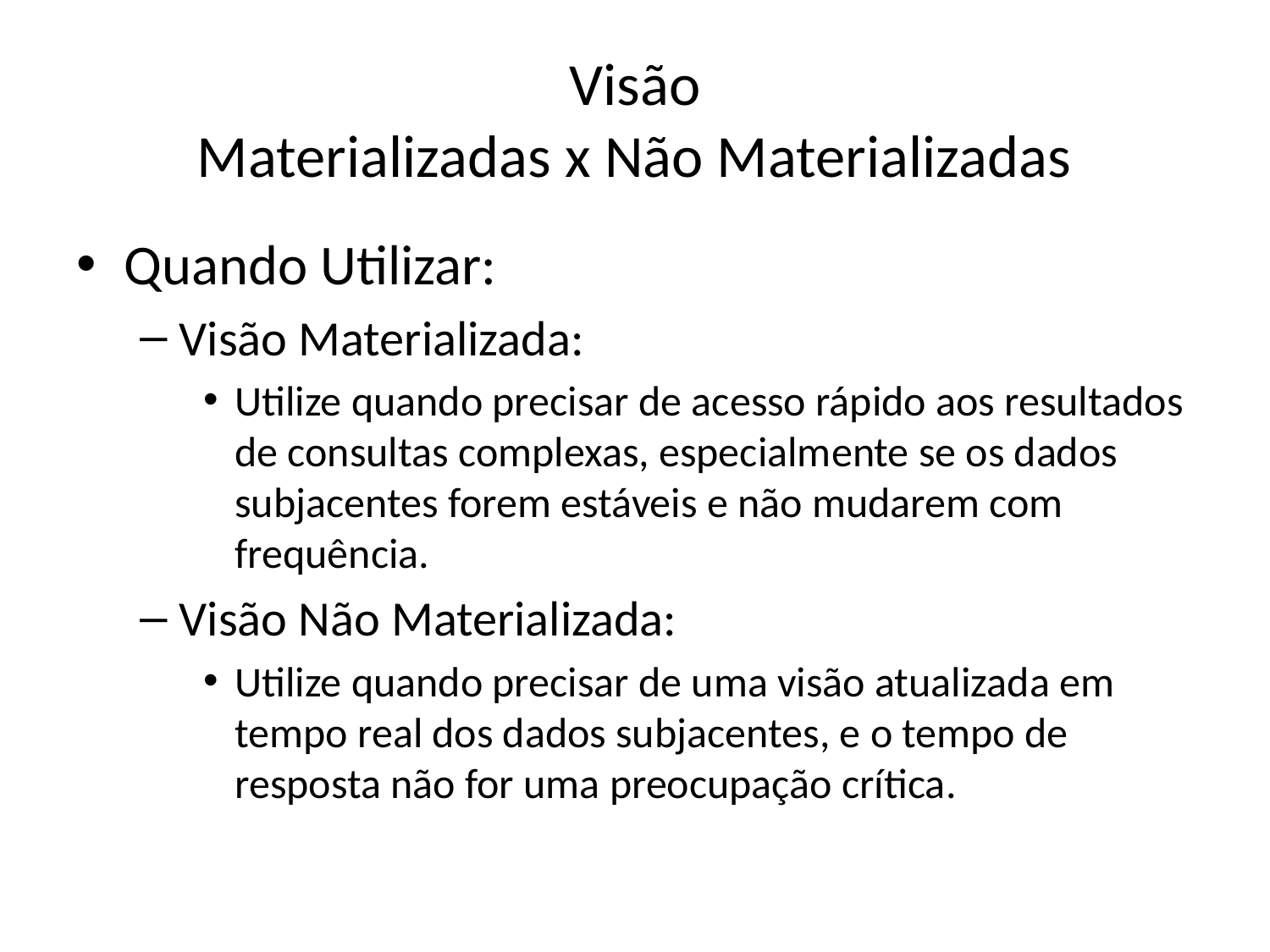

# Visão Materializadas x Não Materializadas
Quando Utilizar:
Visão Materializada:
Utilize quando precisar de acesso rápido aos resultados de consultas complexas, especialmente se os dados subjacentes forem estáveis e não mudarem com frequência.
Visão Não Materializada:
Utilize quando precisar de uma visão atualizada em tempo real dos dados subjacentes, e o tempo de resposta não for uma preocupação crítica.